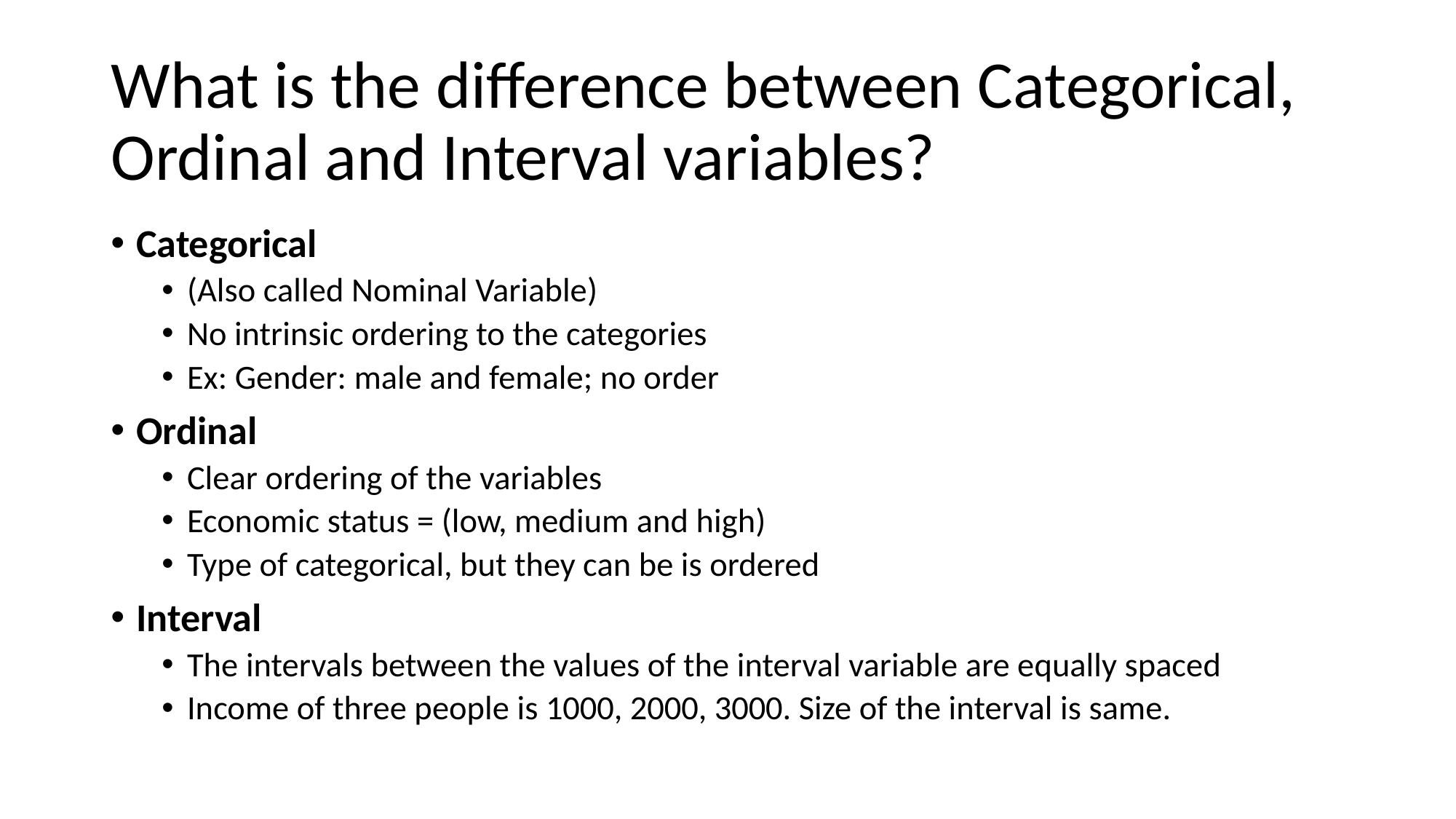

# What is the difference between Categorical, Ordinal and Interval variables?
Categorical
(Also called Nominal Variable)
No intrinsic ordering to the categories
Ex: Gender: male and female; no order
Ordinal
Clear ordering of the variables
Economic status = (low, medium and high)
Type of categorical, but they can be is ordered
Interval
The intervals between the values of the interval variable are equally spaced
Income of three people is 1000, 2000, 3000. Size of the interval is same.